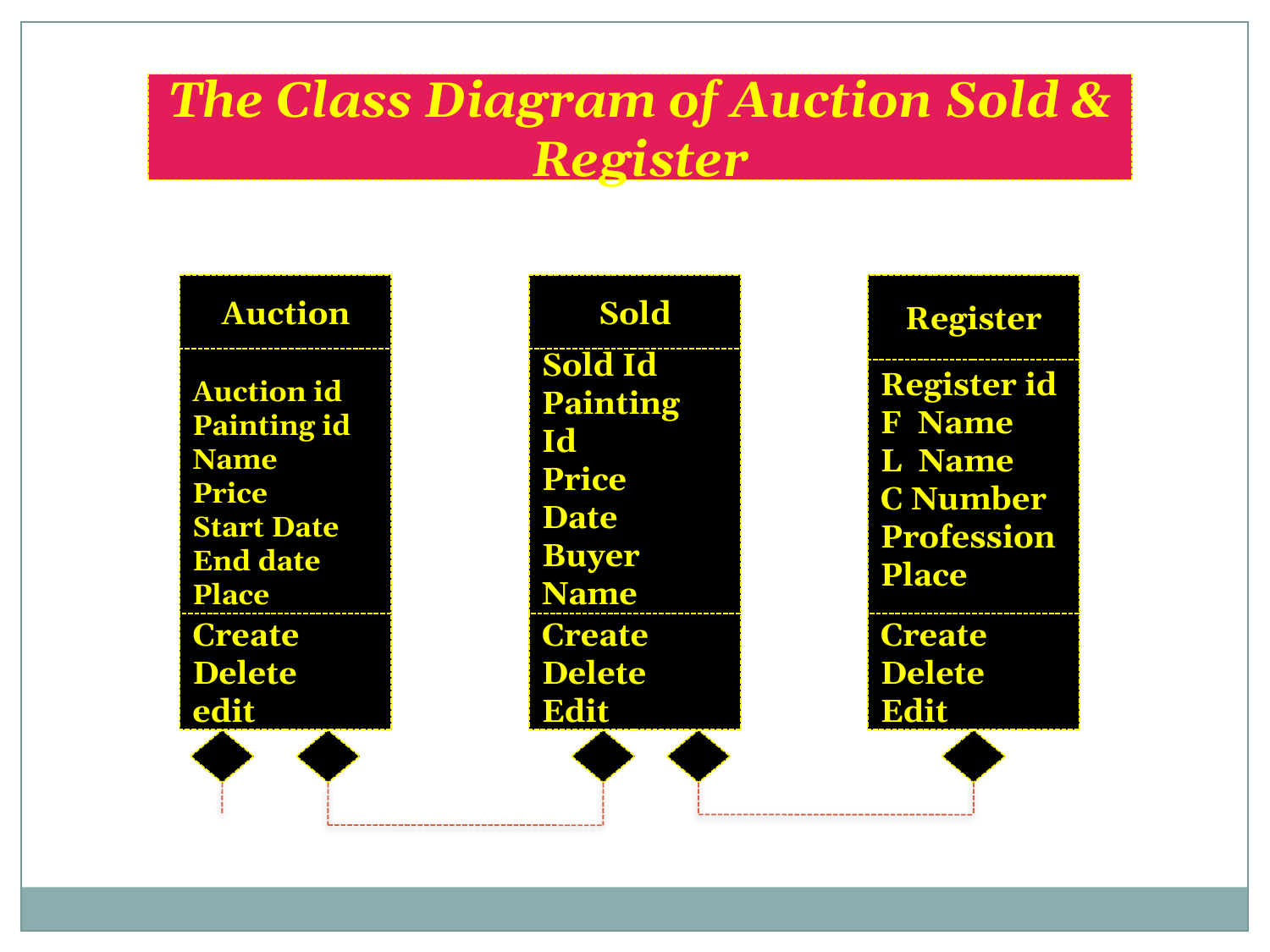

The Class Diagram of Auction Sold & Register
Auction id
Painting id
Name
Price
Start Date
End date
Place
Auction
Sold Id
Painting  Id
Price
Date
Buyer Name
Place
Sold
Register id
F  Name
L  Name
C Number
Profession
Place

Register
Create
Delete
edit
Create
Delete
Edit
Create
Delete
Edit